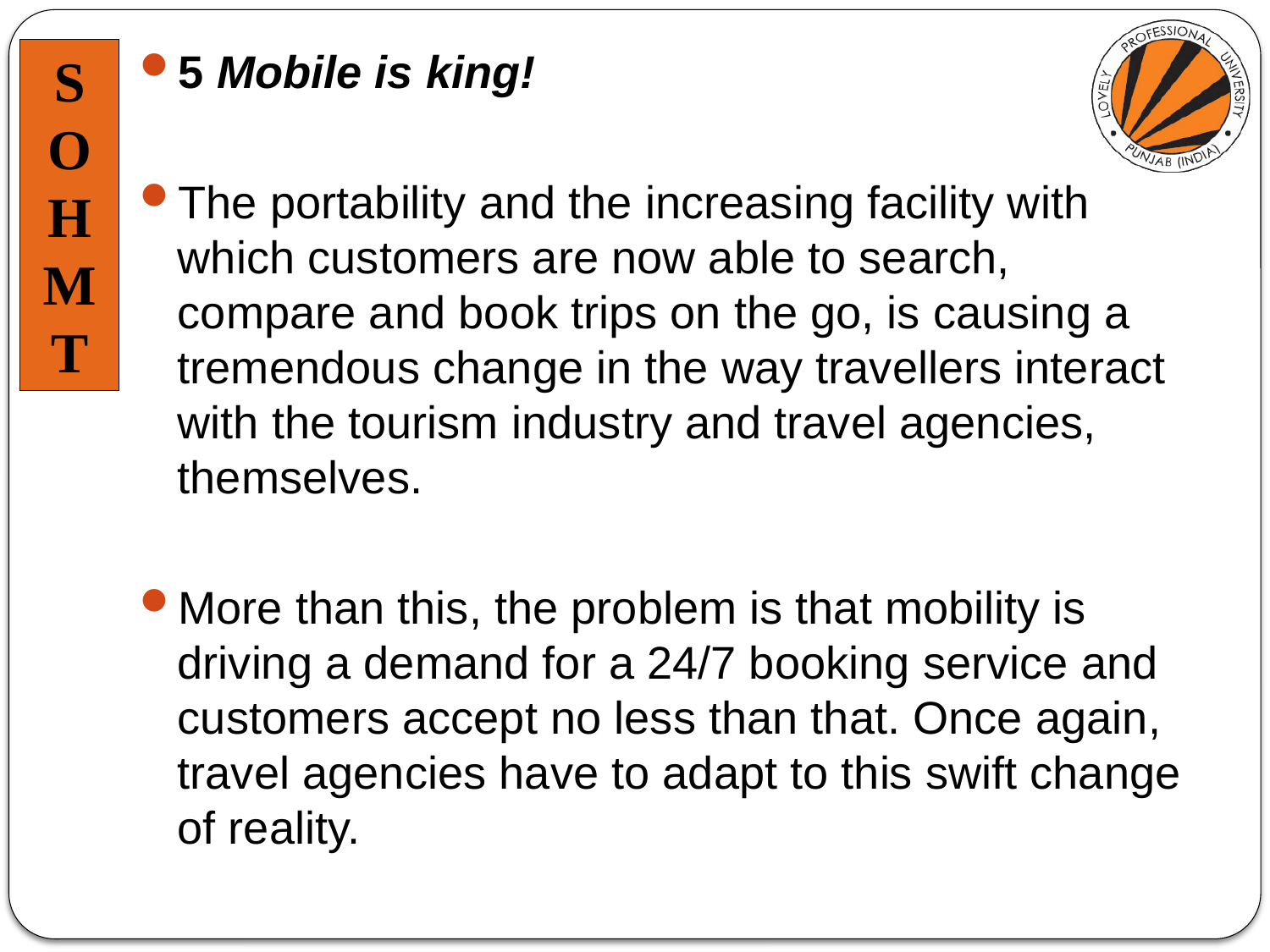

5 Mobile is king!

The portability and the increasing facility with which customers are now able to search, compare and book trips on the go, is causing a tremendous change in the way travellers interact with the tourism industry and travel agencies, themselves.

More than this, the problem is that mobility is driving a demand for a 24/7 booking service and customers accept no less than that. Once again, travel agencies have to adapt to this swift change of reality.